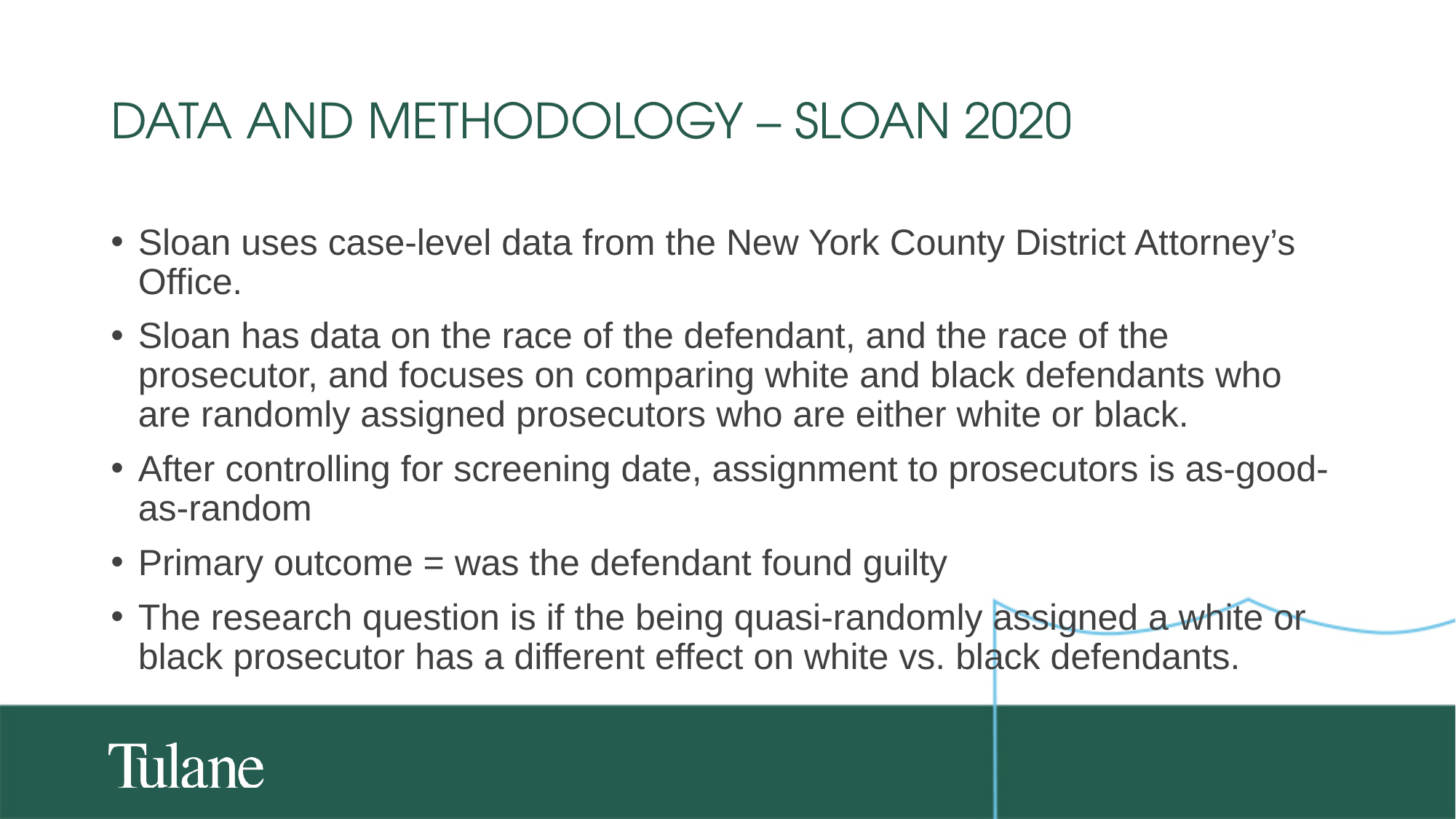

# Data and methodology – Sloan 2020
Sloan uses case-level data from the New York County District Attorney’s Office.
Sloan has data on the race of the defendant, and the race of the prosecutor, and focuses on comparing white and black defendants who are randomly assigned prosecutors who are either white or black.
After controlling for screening date, assignment to prosecutors is as-good-as-random
Primary outcome = was the defendant found guilty
The research question is if the being quasi-randomly assigned a white or black prosecutor has a different effect on white vs. black defendants.